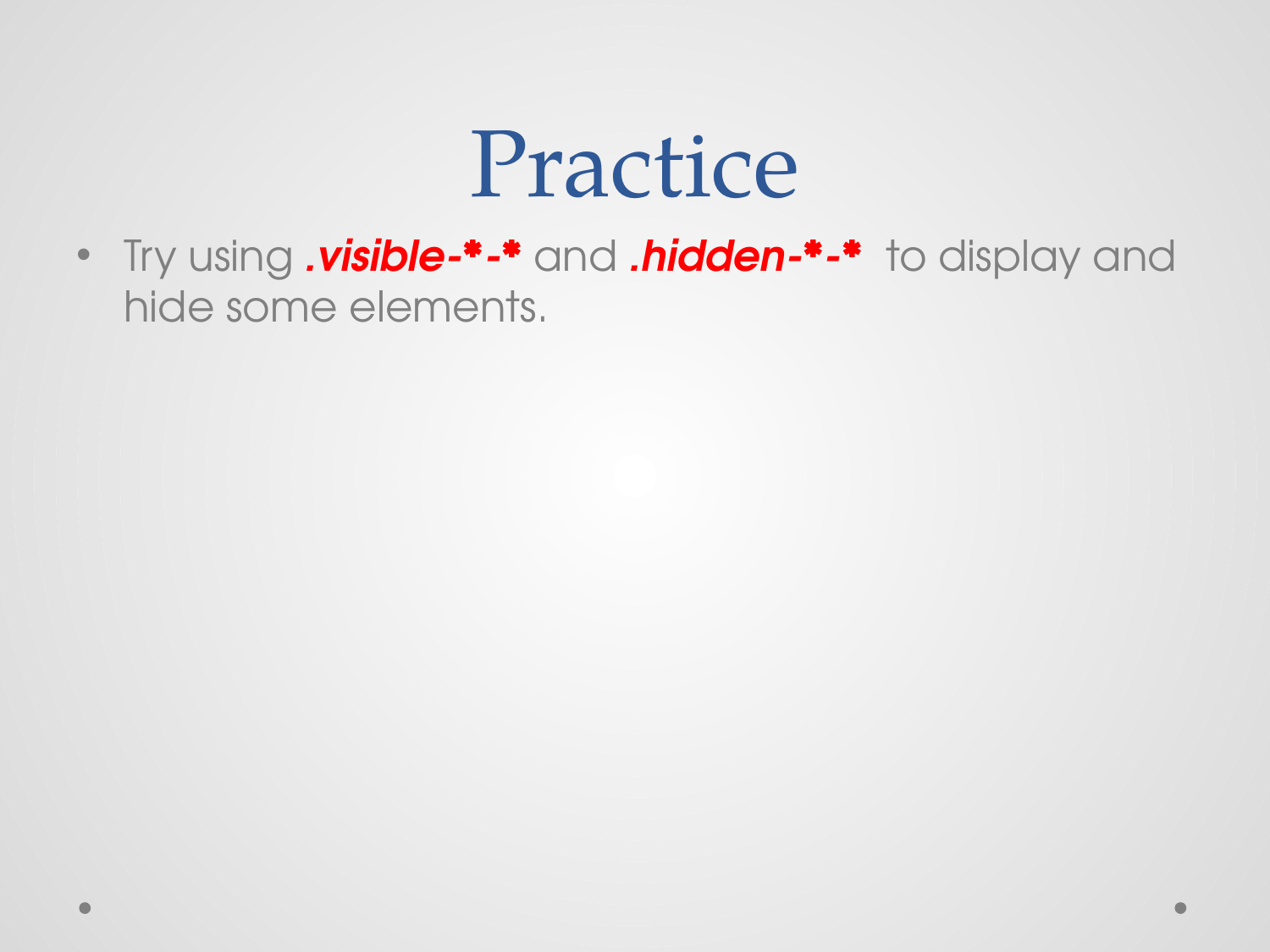

# Practice
Try using .visible-*-* and .hidden-*-*  to display and hide some elements.